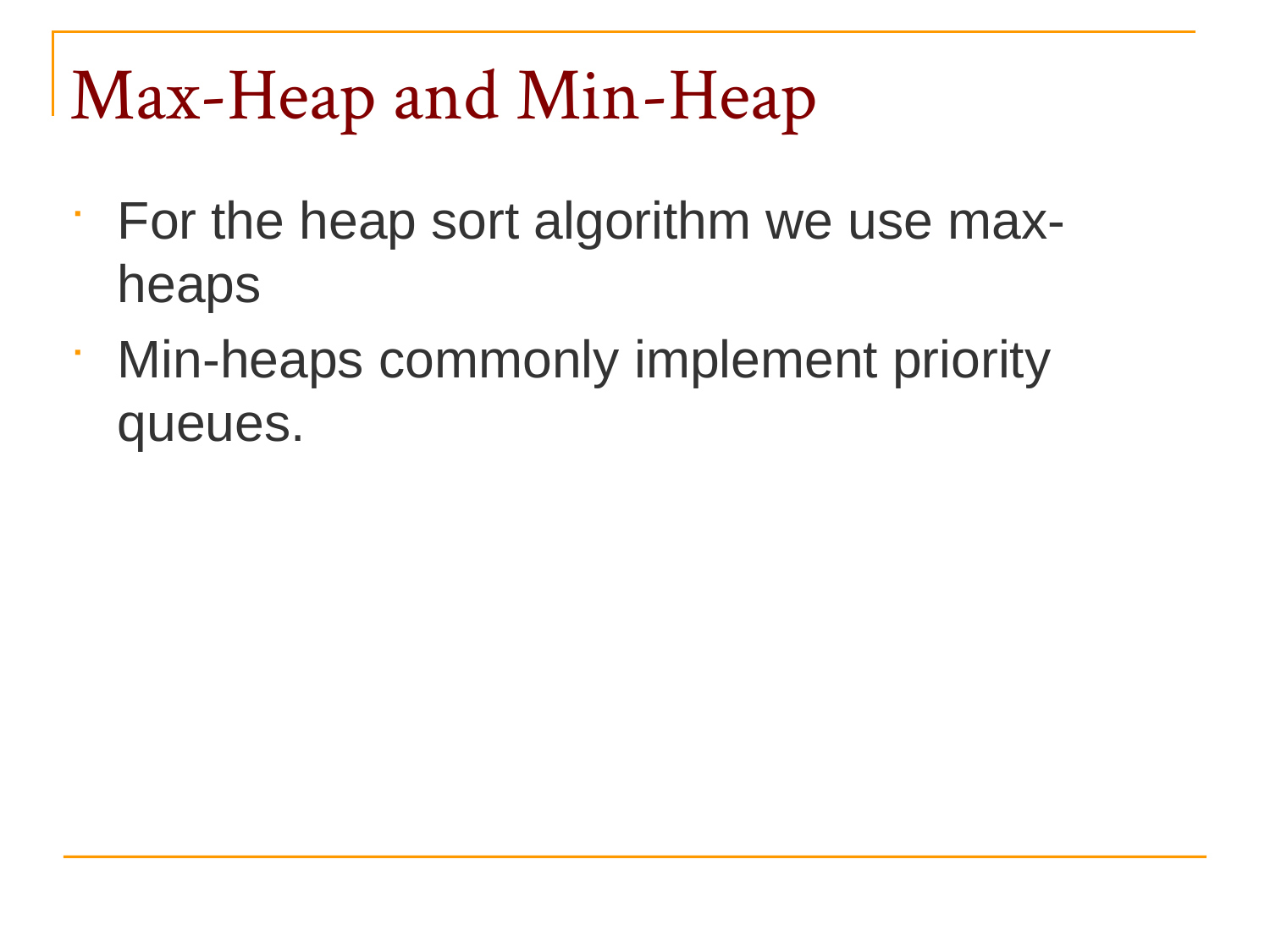

For the heap sort algorithm we use max-heaps
Min-heaps commonly implement priority queues.
# Max-Heap and Min-Heap